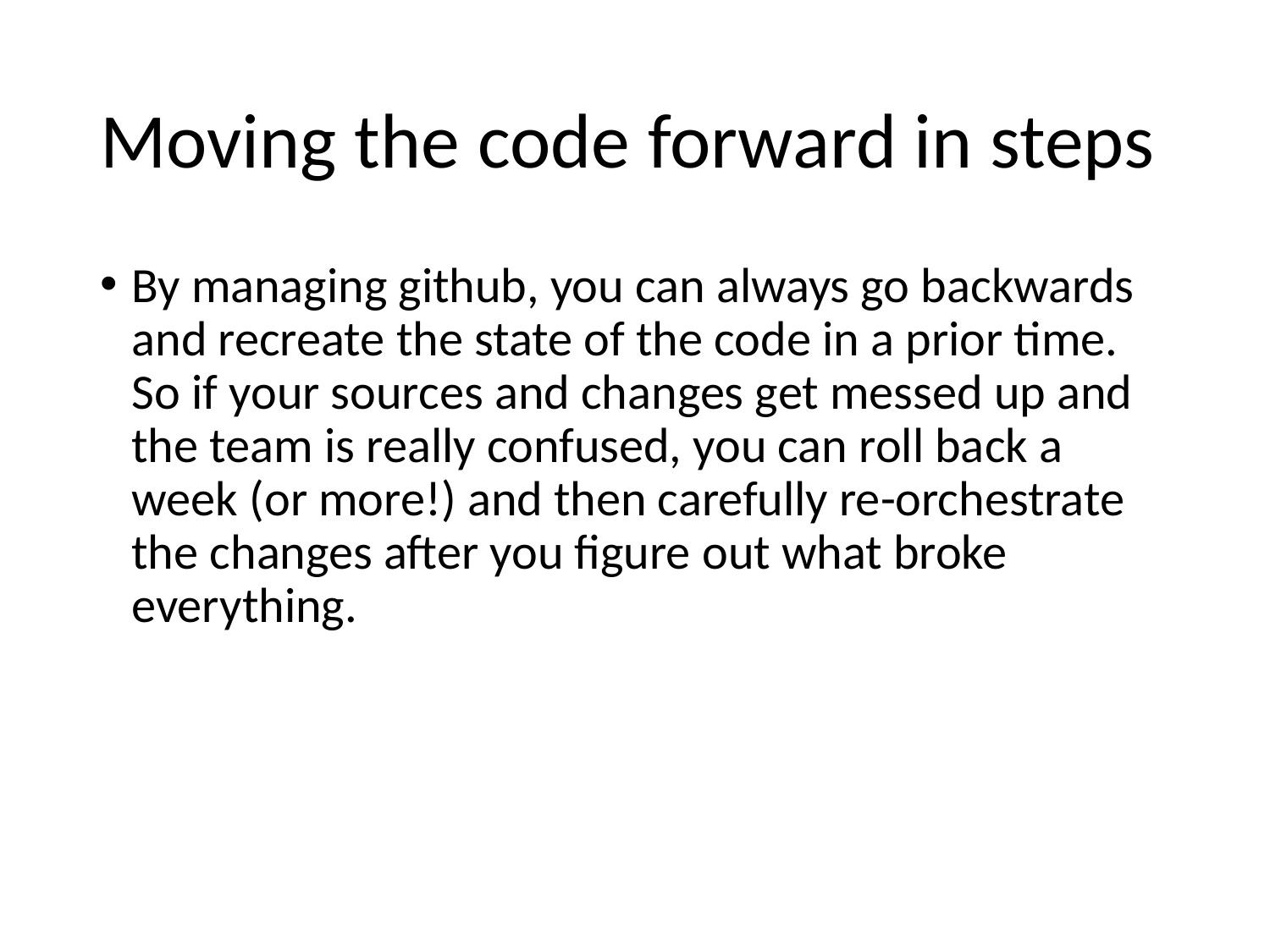

# Moving the code forward in steps
By managing github, you can always go backwards and recreate the state of the code in a prior time. So if your sources and changes get messed up and the team is really confused, you can roll back a week (or more!) and then carefully re-orchestrate the changes after you figure out what broke everything.